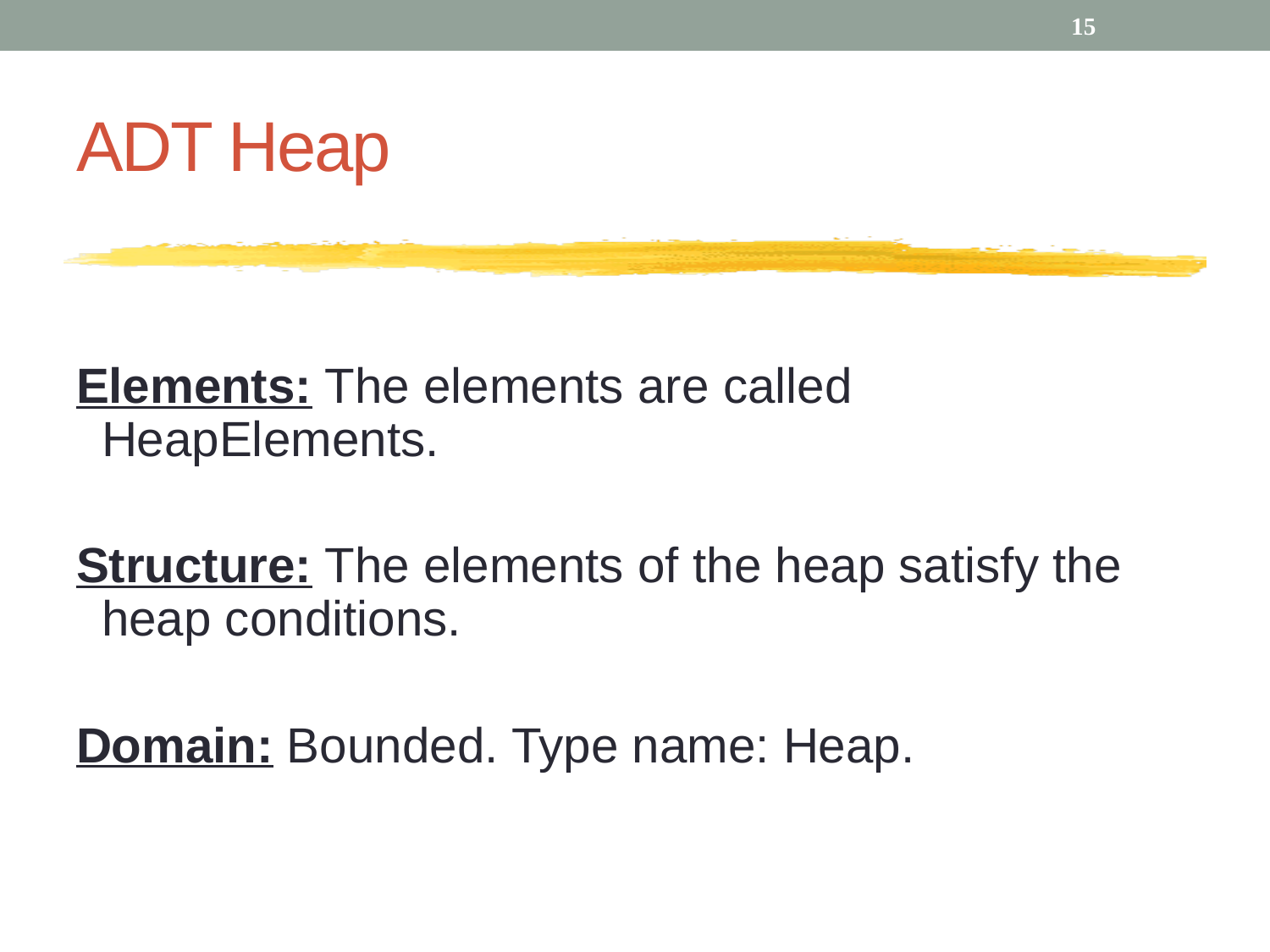

15
# ADT Heap

Elements: The elements are called HeapElements.

Structure: The elements of the heap satisfy the heap conditions.

Domain: Bounded. Type name: Heap.